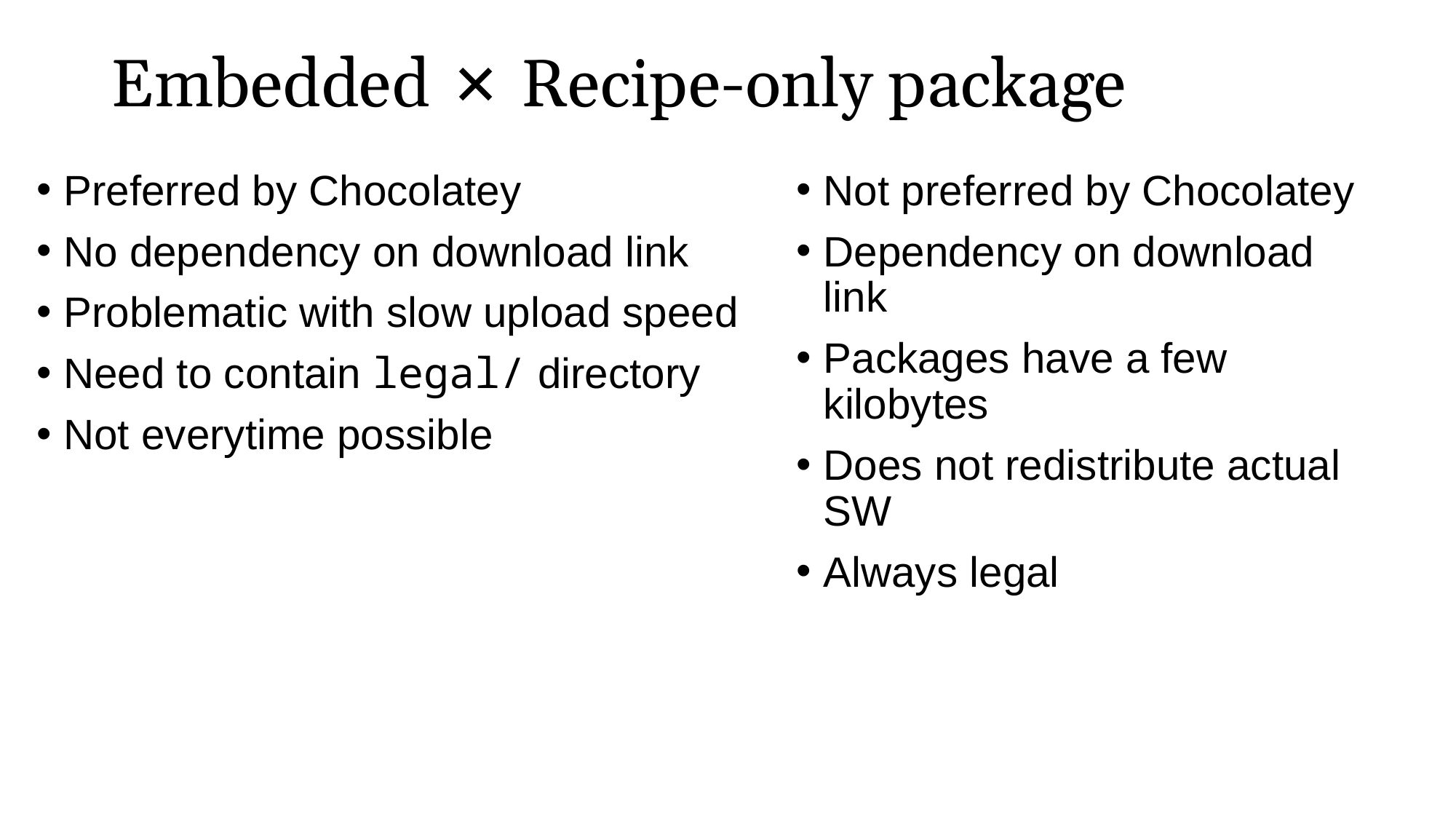

# Embedded ✗ Recipe-only package
Not preferred by Chocolatey
Dependency on download link
Packages have a few kilobytes
Does not redistribute actual SW
Always legal

Preferred by Chocolatey
No dependency on download link
Problematic with slow upload speed
Need to contain legal/ directory
Not everytime possible